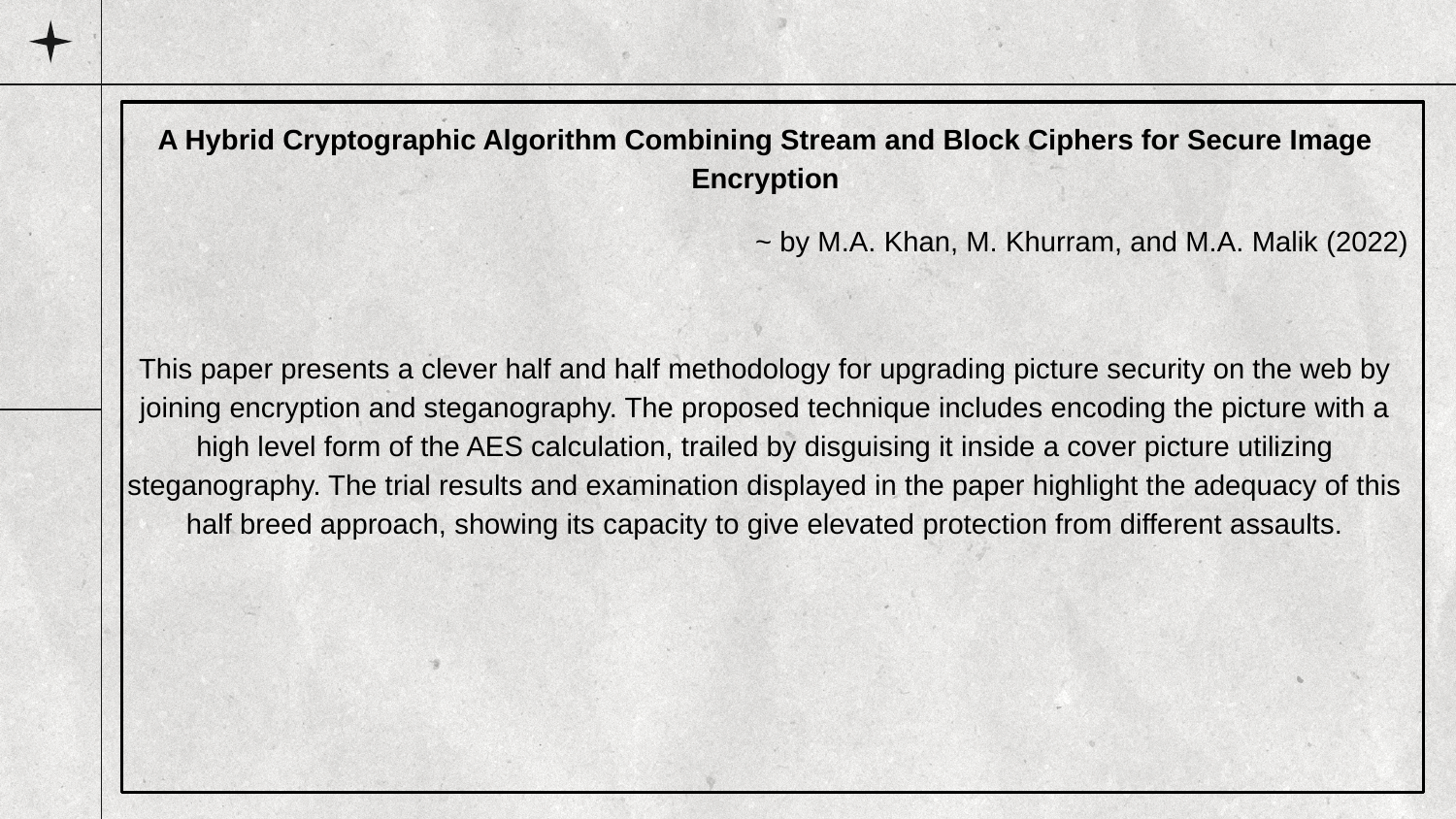

A Hybrid Cryptographic Algorithm Combining Stream and Block Ciphers for Secure Image Encryption
~ by M.A. Khan, M. Khurram, and M.A. Malik (2022)

This paper presents a clever half and half methodology for upgrading picture security on the web by joining encryption and steganography. The proposed technique includes encoding the picture with a high level form of the AES calculation, trailed by disguising it inside a cover picture utilizing steganography. The trial results and examination displayed in the paper highlight the adequacy of this half breed approach, showing its capacity to give elevated protection from different assaults.